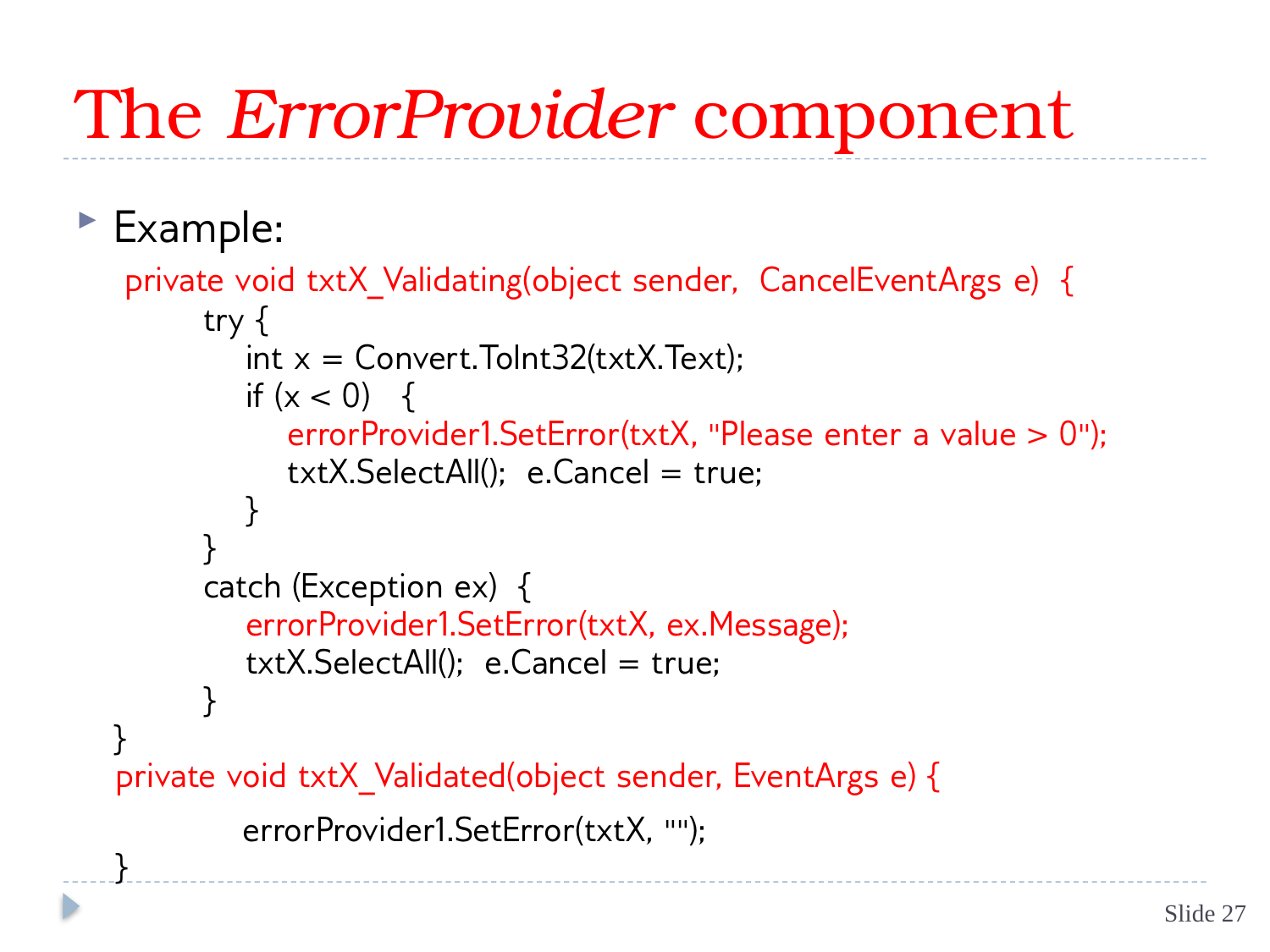

# The ErrorProvider component
Example:
	 private void txtX_Validating(object sender,  CancelEventArgs e)  {
            try {
                int x = Convert.ToInt32(txtX.Text);
                if (x < 0)   {
                    errorProvider1.SetError(txtX, "Please enter a value > 0");
                    txtX.SelectAll();  e.Cancel = true;
                }
            }
            catch (Exception ex)  {
                errorProvider1.SetError(txtX, ex.Message);
                txtX.SelectAll();  e.Cancel = true;
            }
	}
private void txtX_Validated(object sender, EventArgs e) {
            errorProvider1.SetError(txtX, "");
}
Slide 27